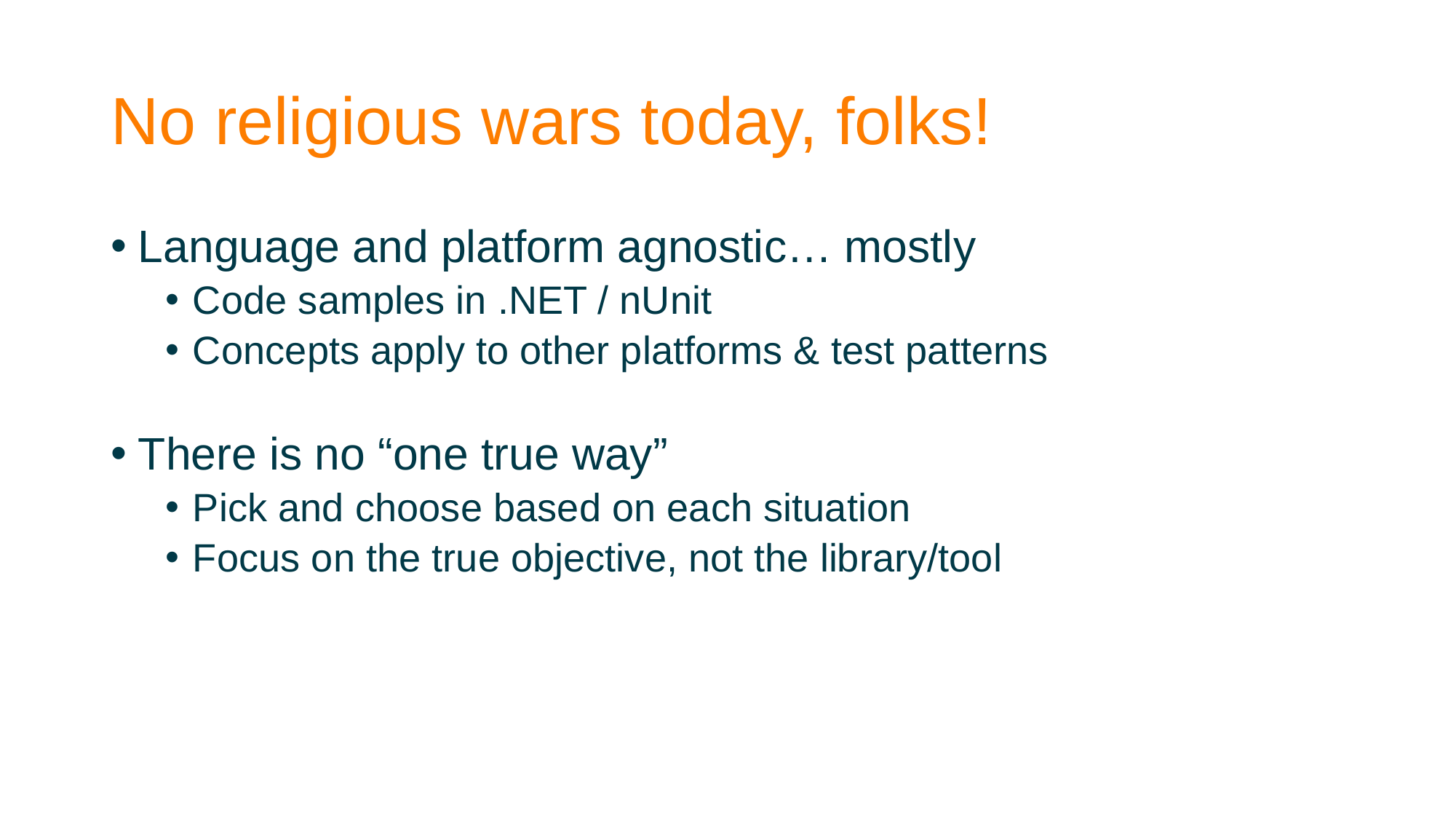

# No religious wars today, folks!
Language and platform agnostic… mostly
Code samples in .NET / nUnit
Concepts apply to other platforms & test patterns
There is no “one true way”
Pick and choose based on each situation
Focus on the true objective, not the library/tool